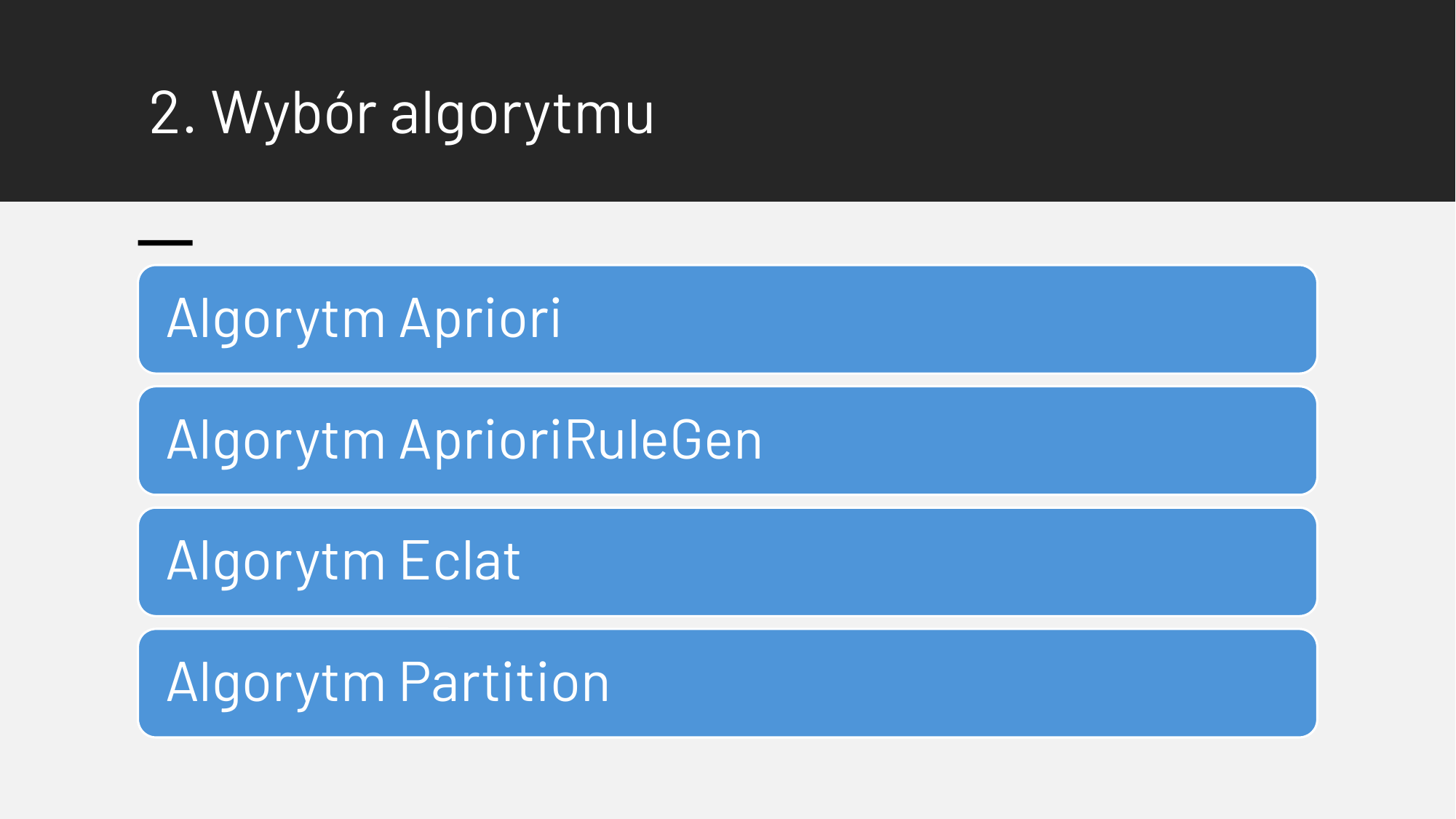

# 2. Wybór algorytmu

Algorytm Apriori
Algorytm AprioriRuleGen
Algorytm Eclat
Algorytm Partition